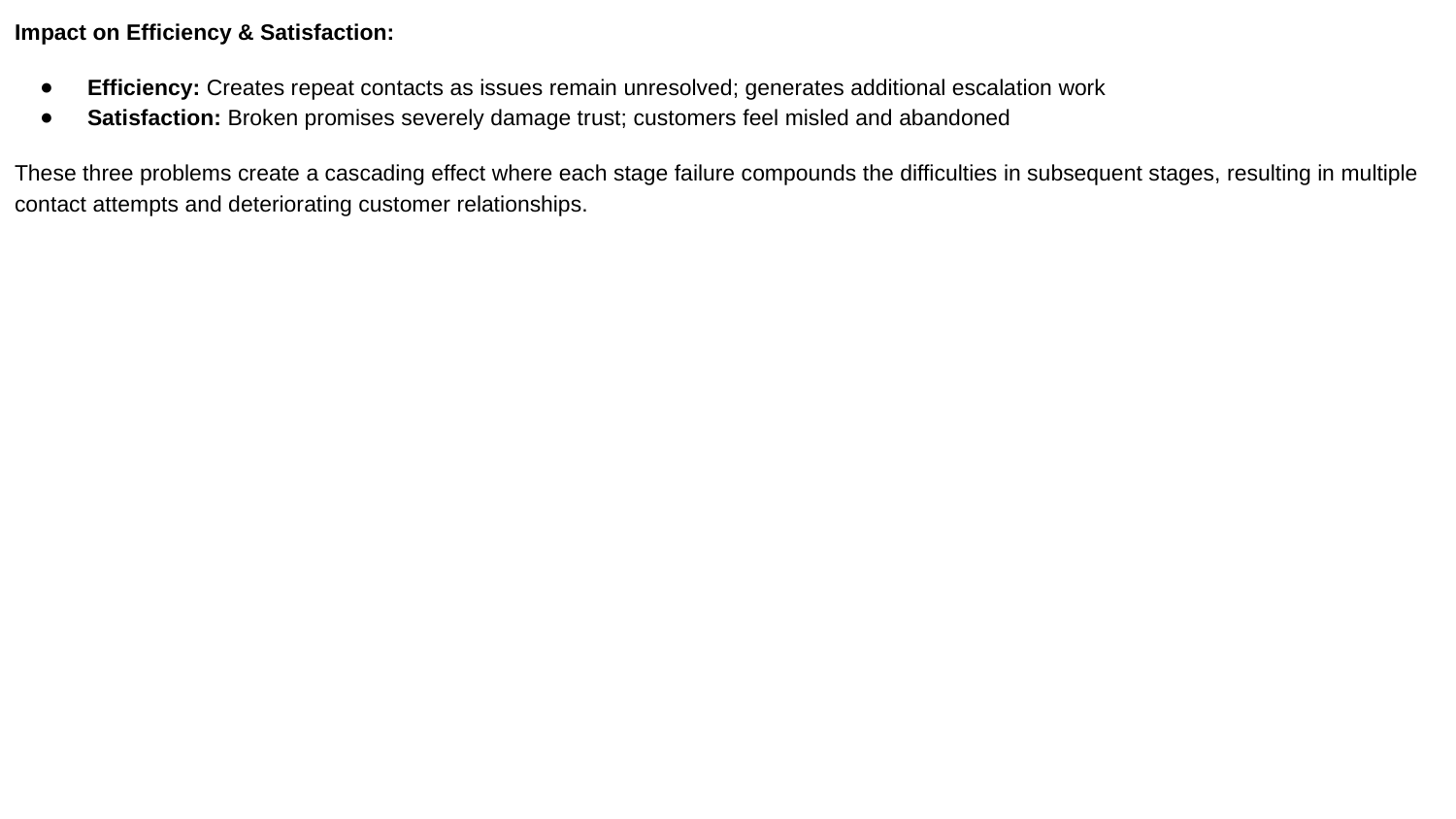

Impact on Efficiency & Satisfaction:
Efficiency: Creates repeat contacts as issues remain unresolved; generates additional escalation work
Satisfaction: Broken promises severely damage trust; customers feel misled and abandoned
These three problems create a cascading effect where each stage failure compounds the difficulties in subsequent stages, resulting in multiple contact attempts and deteriorating customer relationships.